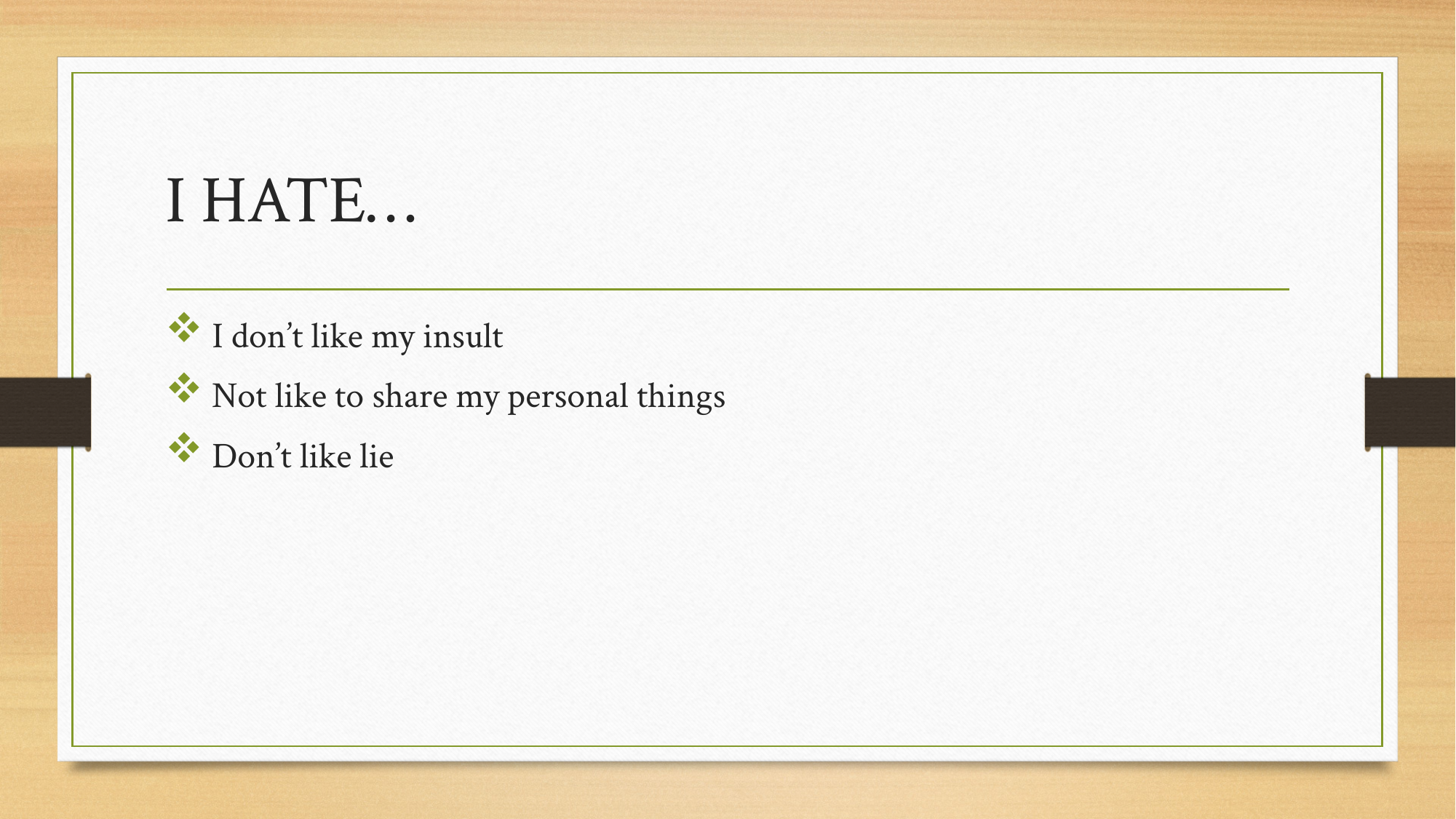

# I HATE…
 I don’t like my insult
 Not like to share my personal things
 Don’t like lie